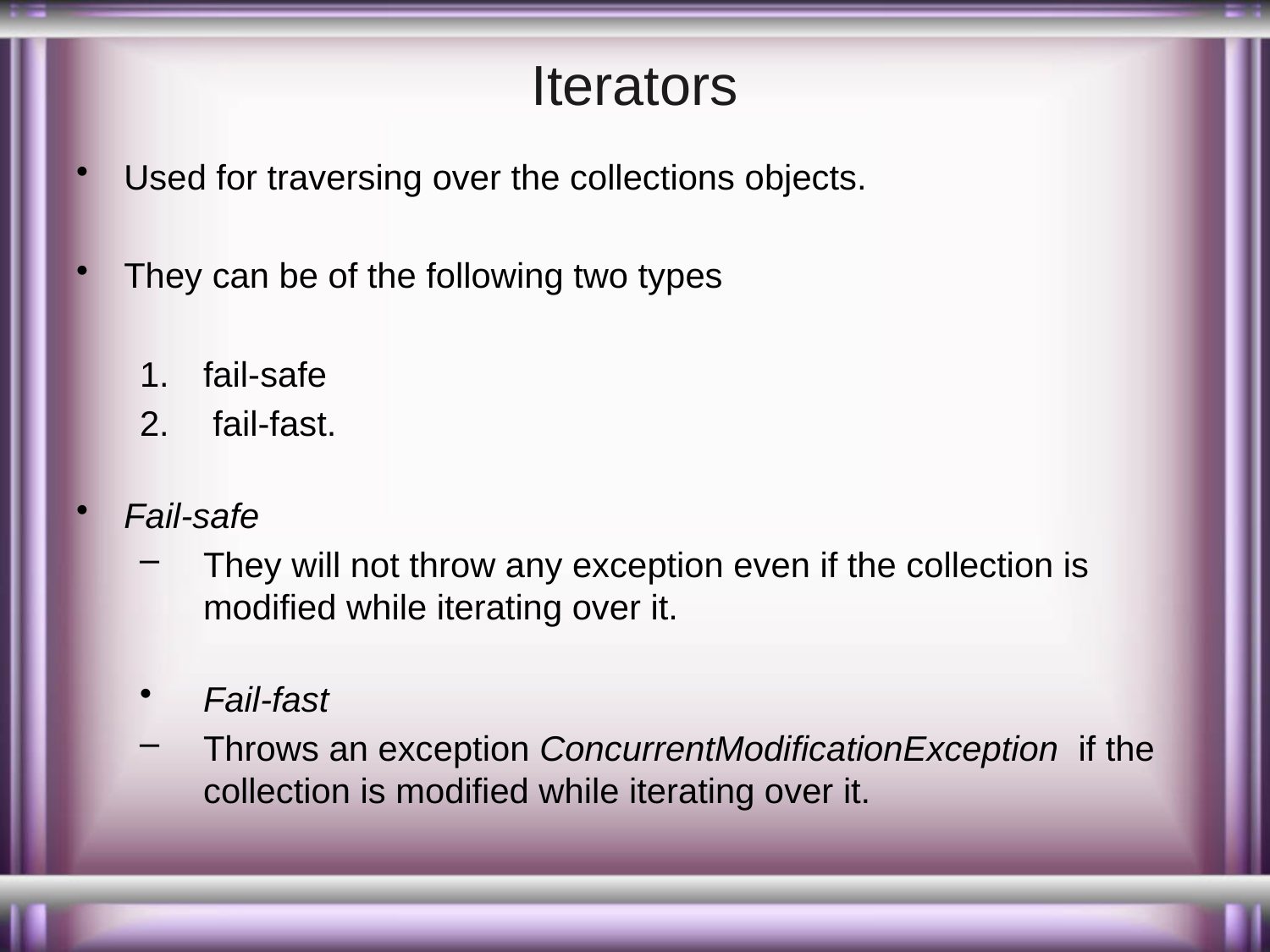

# Iterators
Used for traversing over the collections objects.

They can be of the following two types

fail-safe
 fail-fast.
Fail-safe
They will not throw any exception even if the collection is modified while iterating over it.
Fail-fast
Throws an exception ConcurrentModificationException  if the collection is modified while iterating over it.